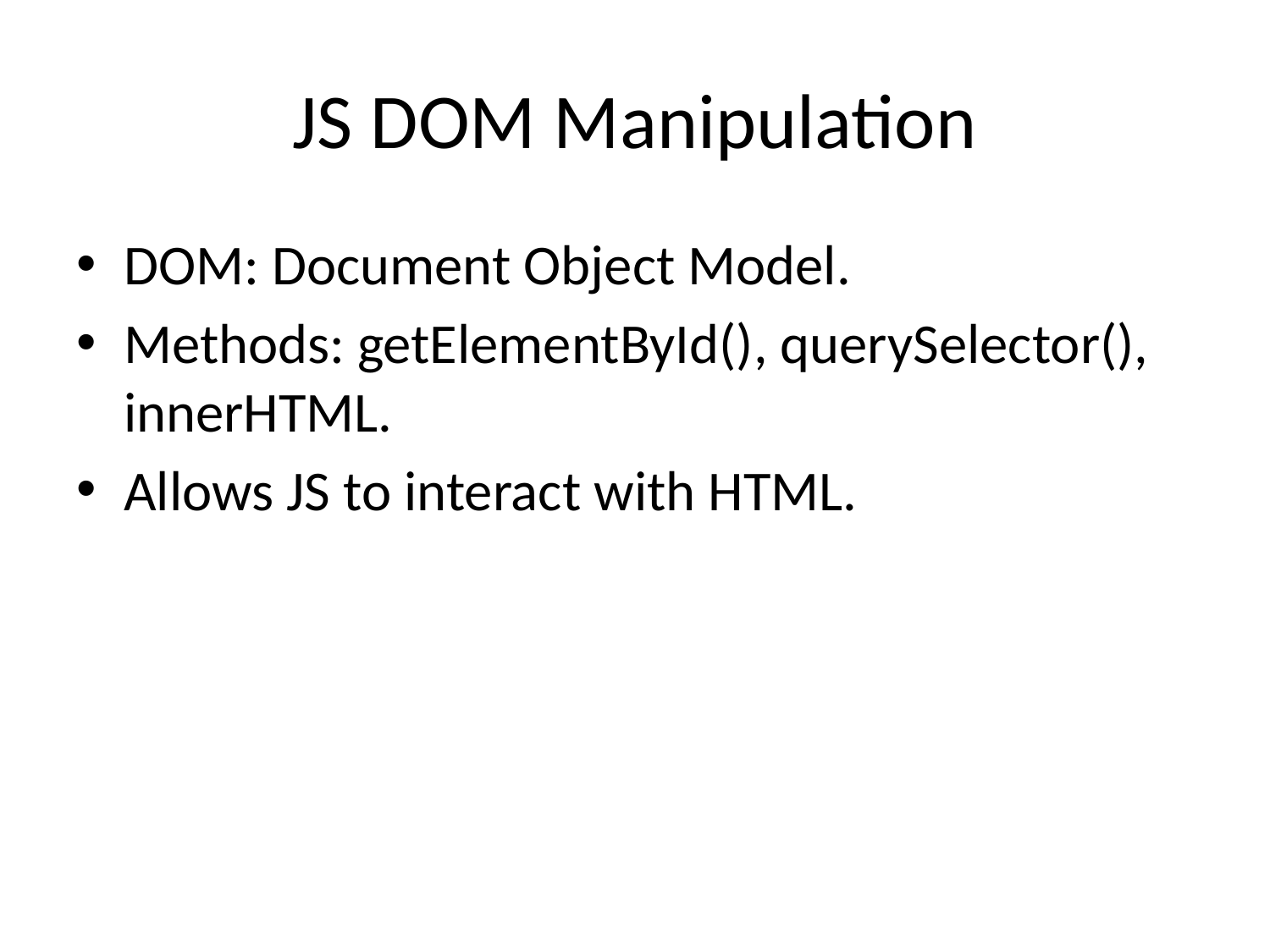

# JS DOM Manipulation
DOM: Document Object Model.
Methods: getElementById(), querySelector(), innerHTML.
Allows JS to interact with HTML.